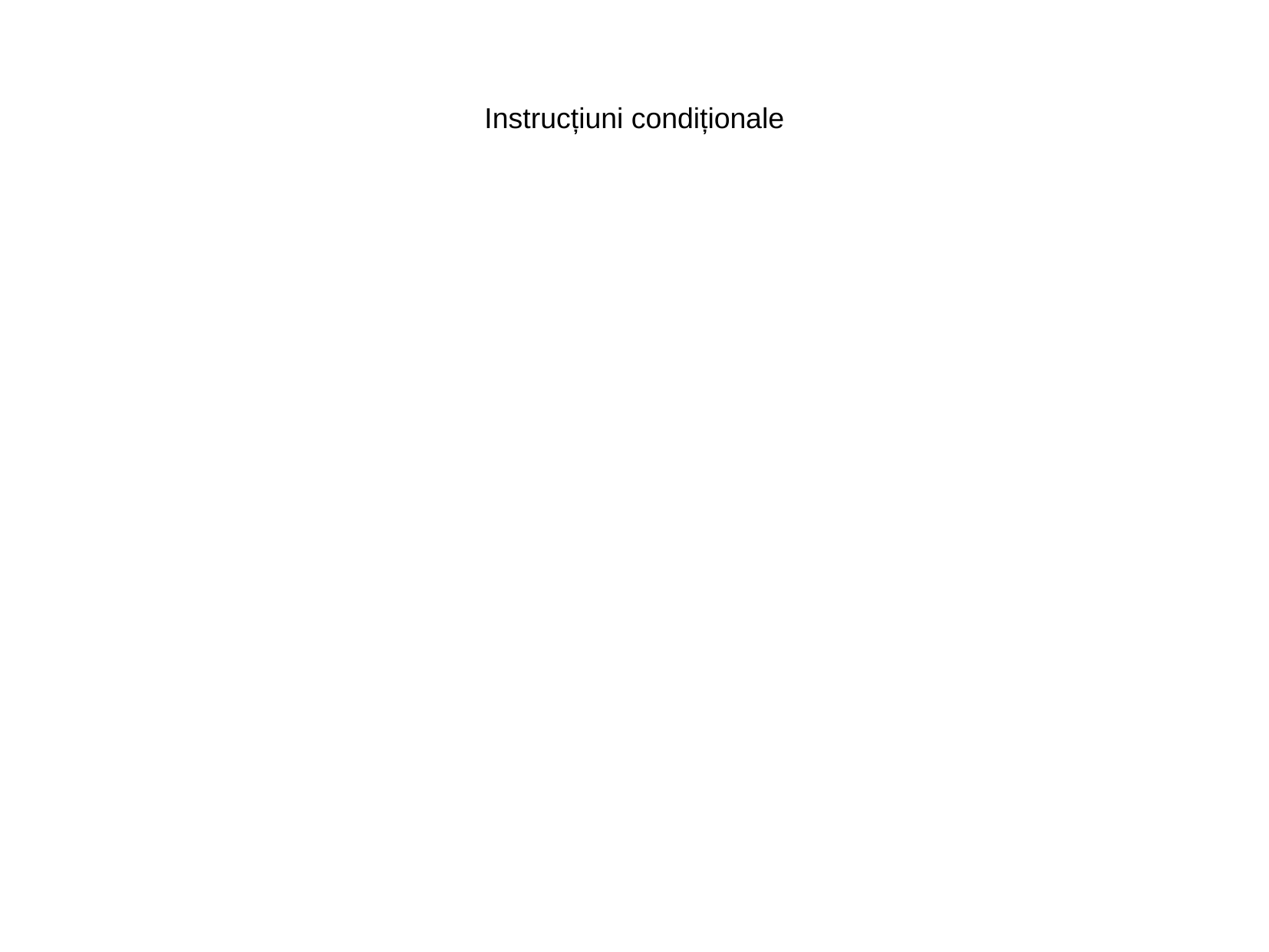

Instrucțiuni condiționale
>>> a = 3
>>> if a == 3:
...          print 1
...      elif a in (4, 5):
...          print 2
...      else:
...          print 3
...
1
>>> b = "impar" if a % 2 else "par"